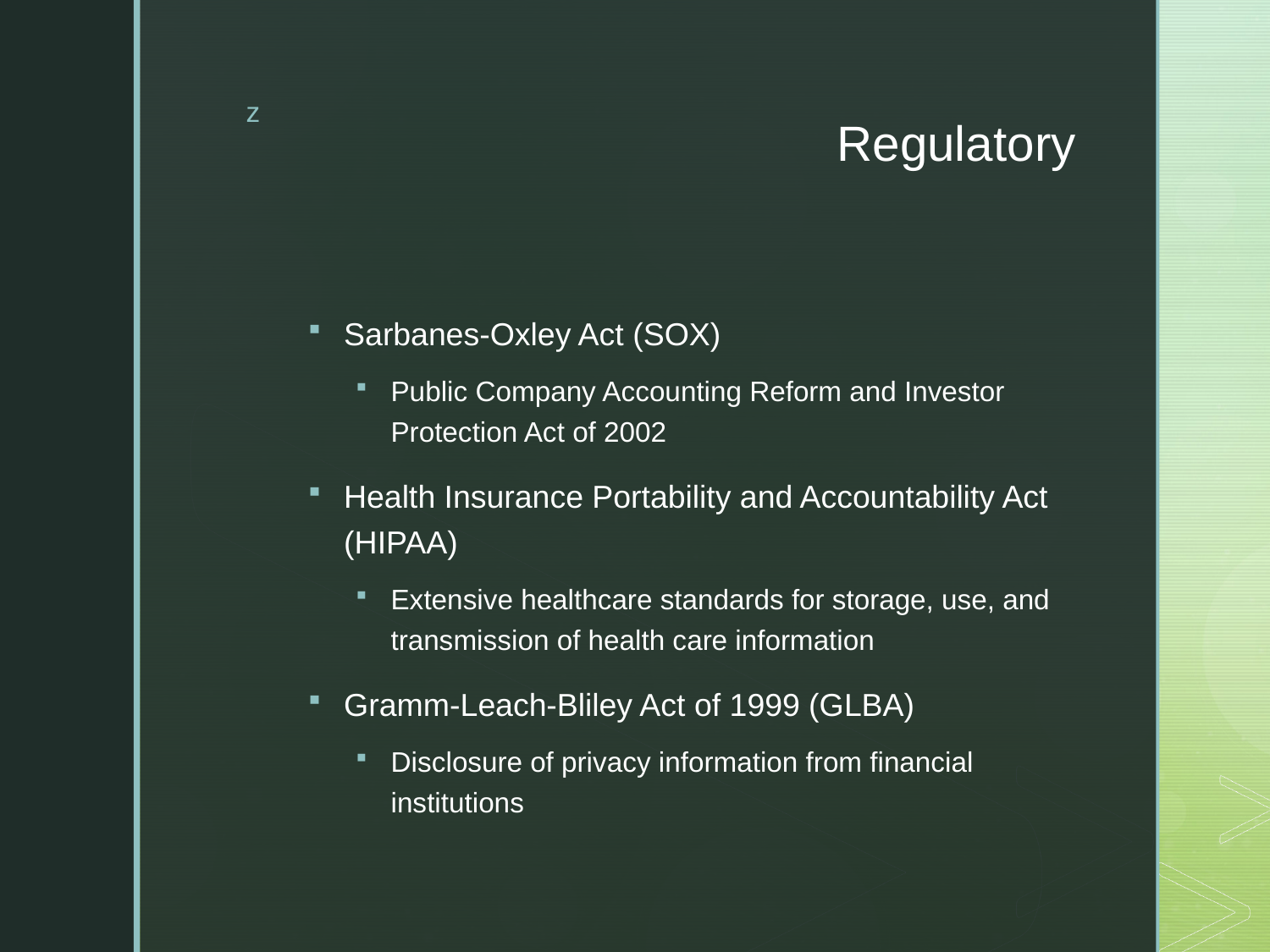

# Regulatory
Sarbanes-Oxley Act (SOX)
Public Company Accounting Reform and Investor Protection Act of 2002
Health Insurance Portability and Accountability Act (HIPAA)
Extensive healthcare standards for storage, use, and transmission of health care information
Gramm-Leach-Bliley Act of 1999 (GLBA)
Disclosure of privacy information from financial institutions